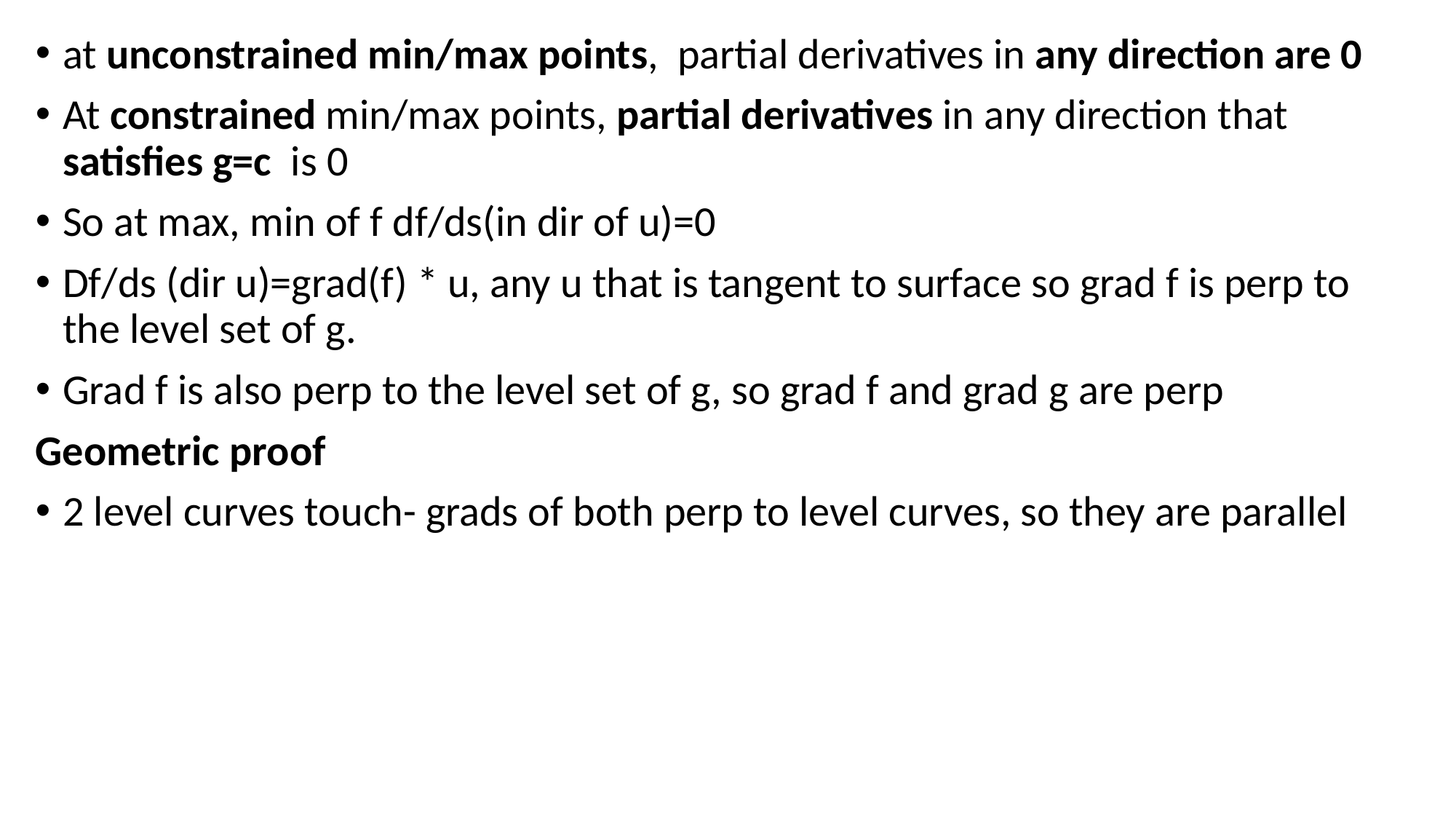

at unconstrained min/max points,  partial derivatives in any direction are 0
At constrained min/max points, partial derivatives in any direction that satisfies g=c  is 0
So at max, min of f df/ds(in dir of u)=0
Df/ds (dir u)=grad(f) * u, any u that is tangent to surface so grad f is perp to the level set of g.
Grad f is also perp to the level set of g, so grad f and grad g are perp
Geometric proof
2 level curves touch- grads of both perp to level curves, so they are parallel